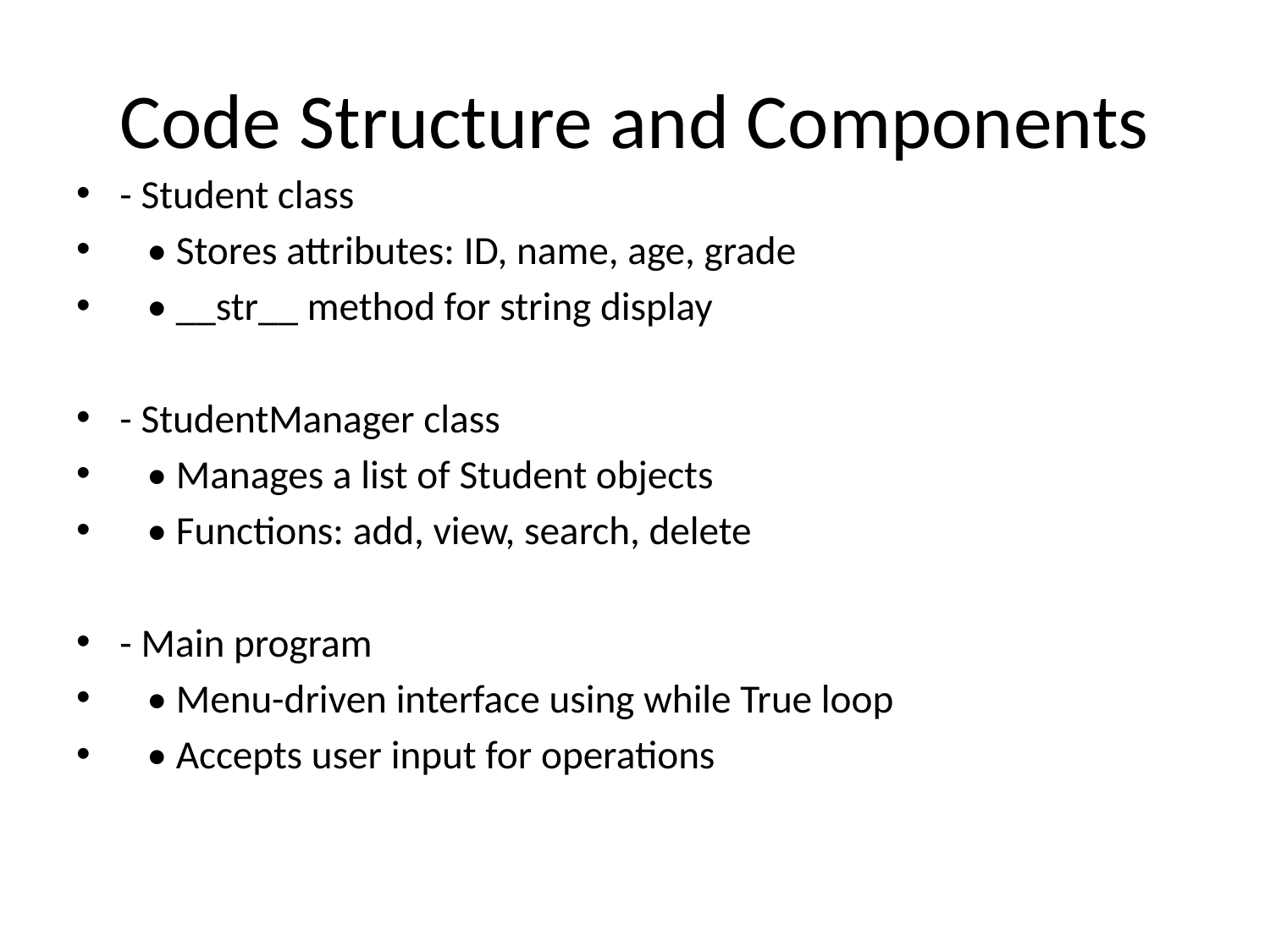

# Code Structure and Components
- Student class
   • Stores attributes: ID, name, age, grade
   • __str__ method for string display

- StudentManager class
   • Manages a list of Student objects
   • Functions: add, view, search, delete

- Main program
   • Menu-driven interface using while True loop
   • Accepts user input for operations